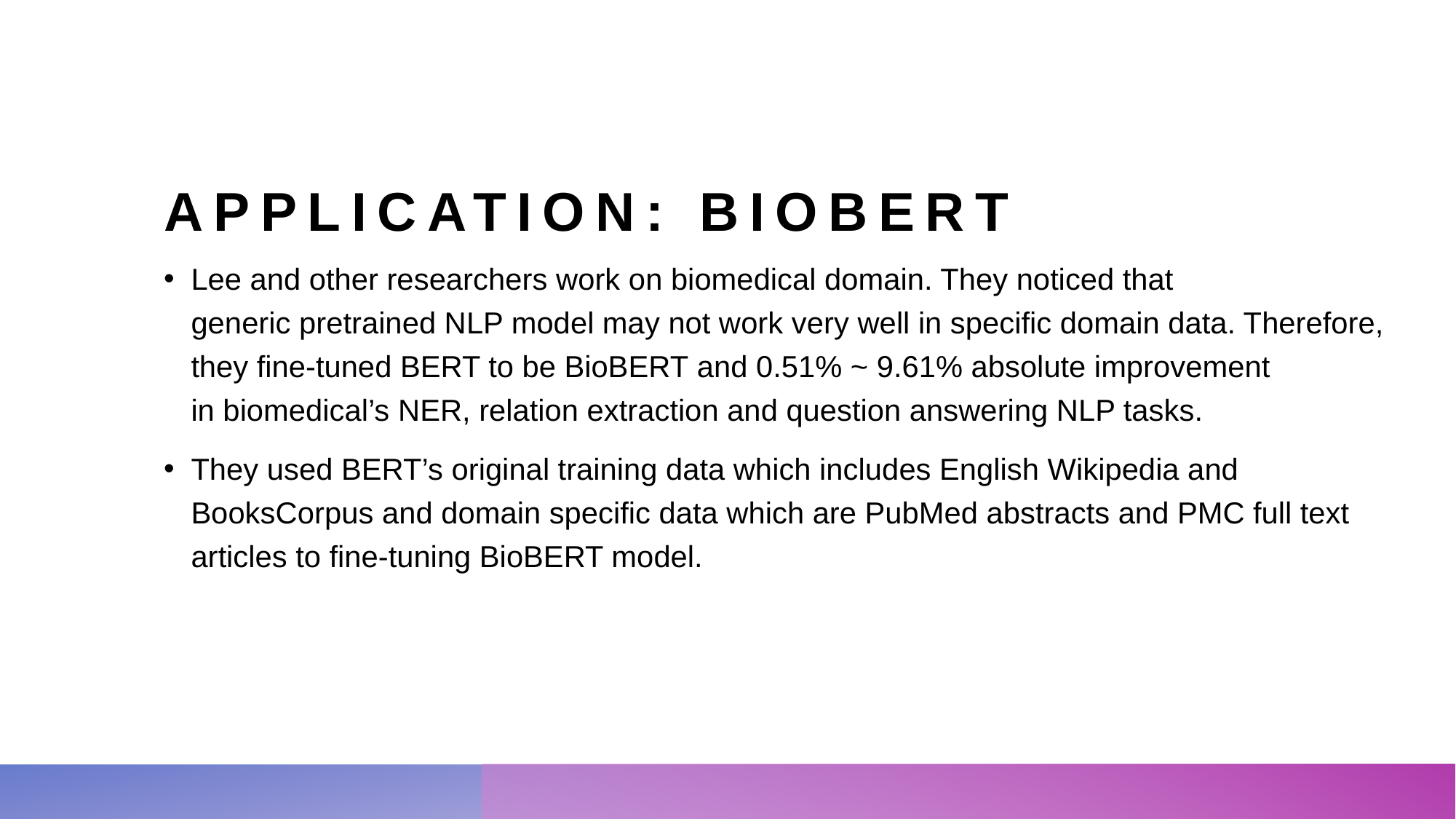

# Application: biobert
Lee and other researchers work on biomedical domain. They noticed that generic pretrained NLP model may not work very well in specific domain data. Therefore, they fine-tuned BERT to be BioBERT and 0.51% ~ 9.61% absolute improvement in biomedical’s NER, relation extraction and question answering NLP tasks.
They used BERT’s original training data which includes English Wikipedia and BooksCorpus and domain specific data which are PubMed abstracts and PMC full text articles to fine-tuning BioBERT model.